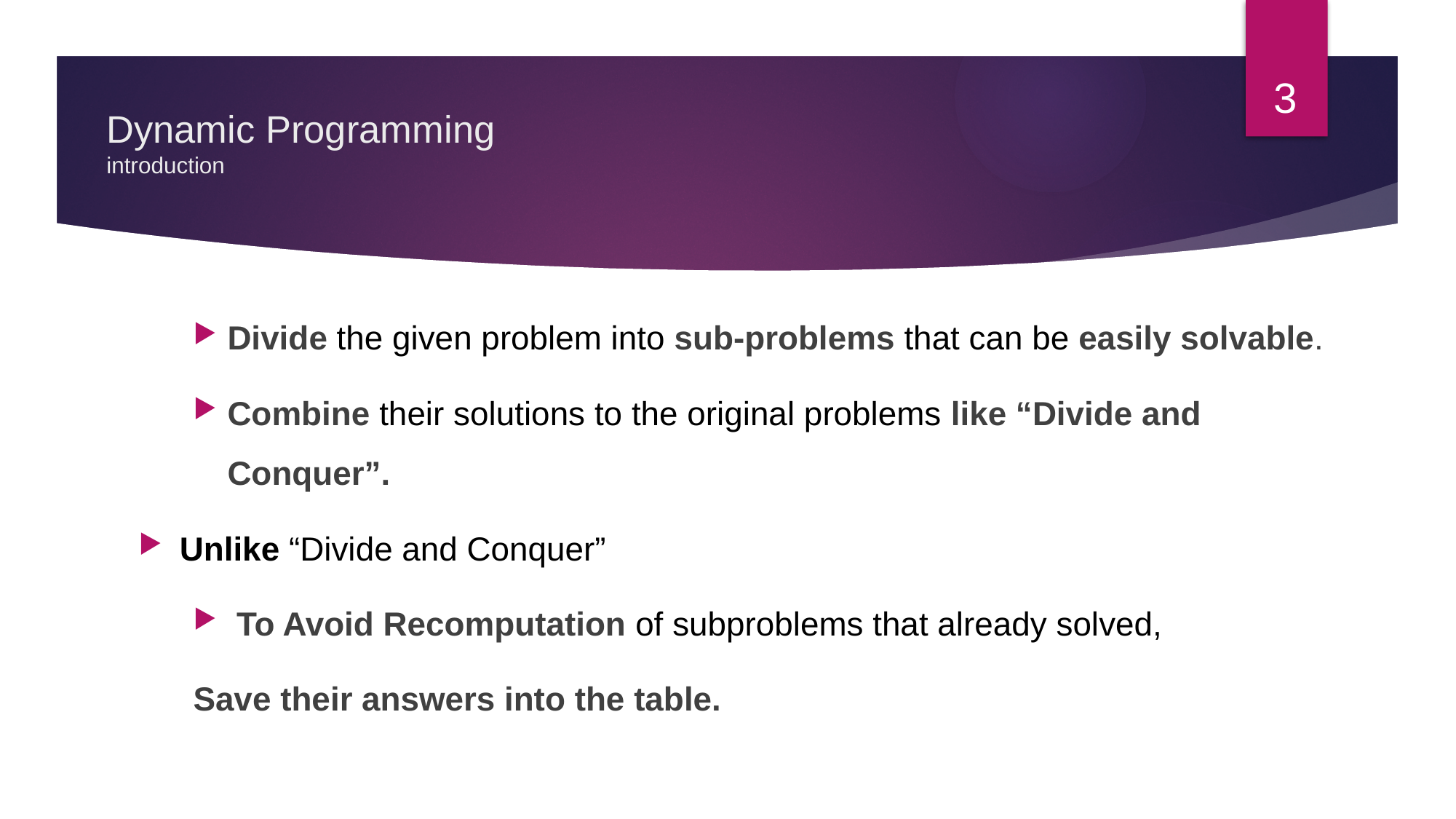

3
# Dynamic Programming introduction
Divide the given problem into sub-problems that can be easily solvable.
Combine their solutions to the original problems like “Divide and Conquer”.
Unlike “Divide and Conquer”
 To Avoid Recomputation of subproblems that already solved,
Save their answers into the table.